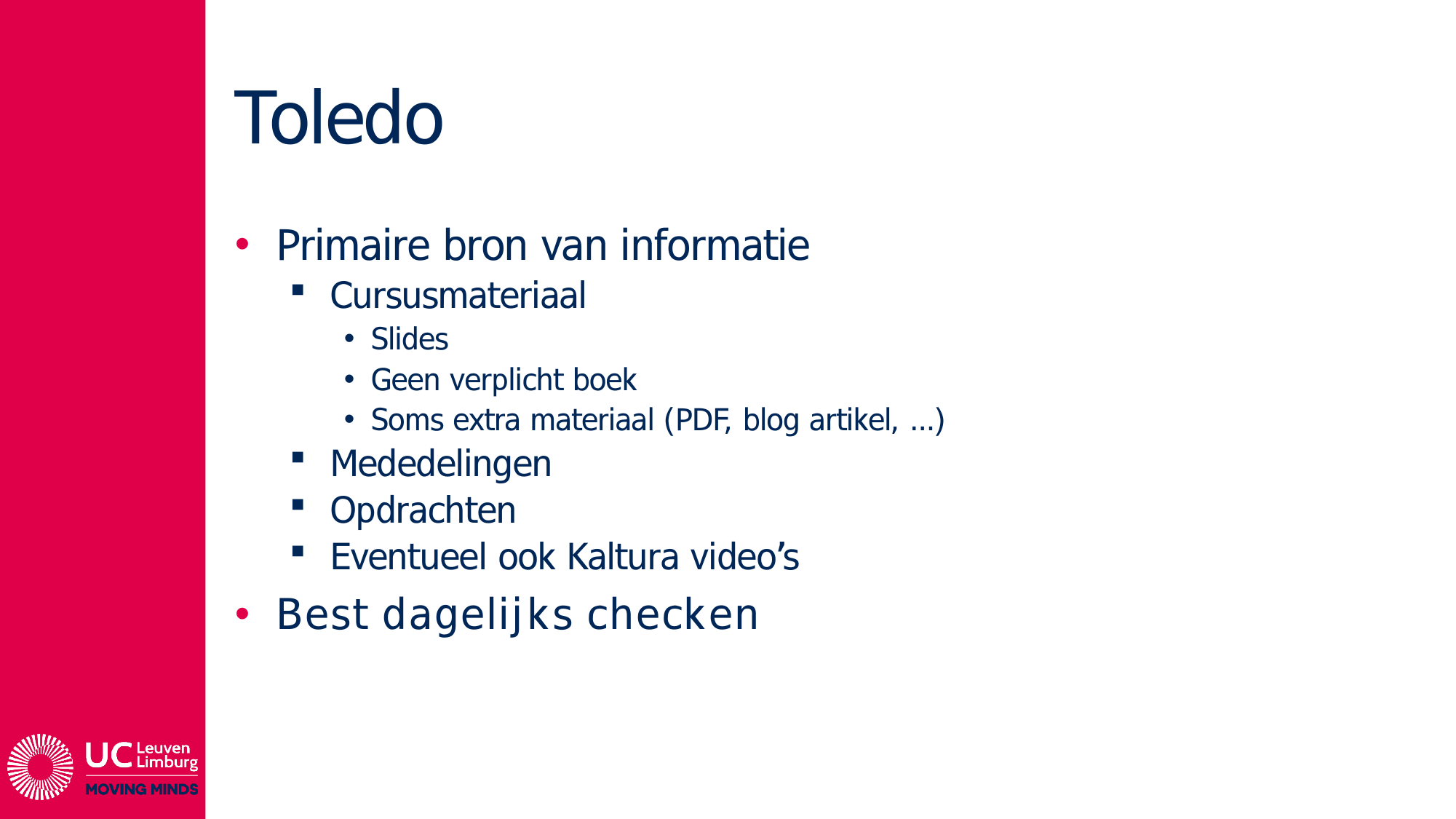

# Toledo
Primaire bron van informatie
Cursusmateriaal
Slides
Geen verplicht boek
Soms extra materiaal (PDF, blog artikel, …)
Mededelingen
Opdrachten
Eventueel ook Kaltura video’s
Best dagelijks checken